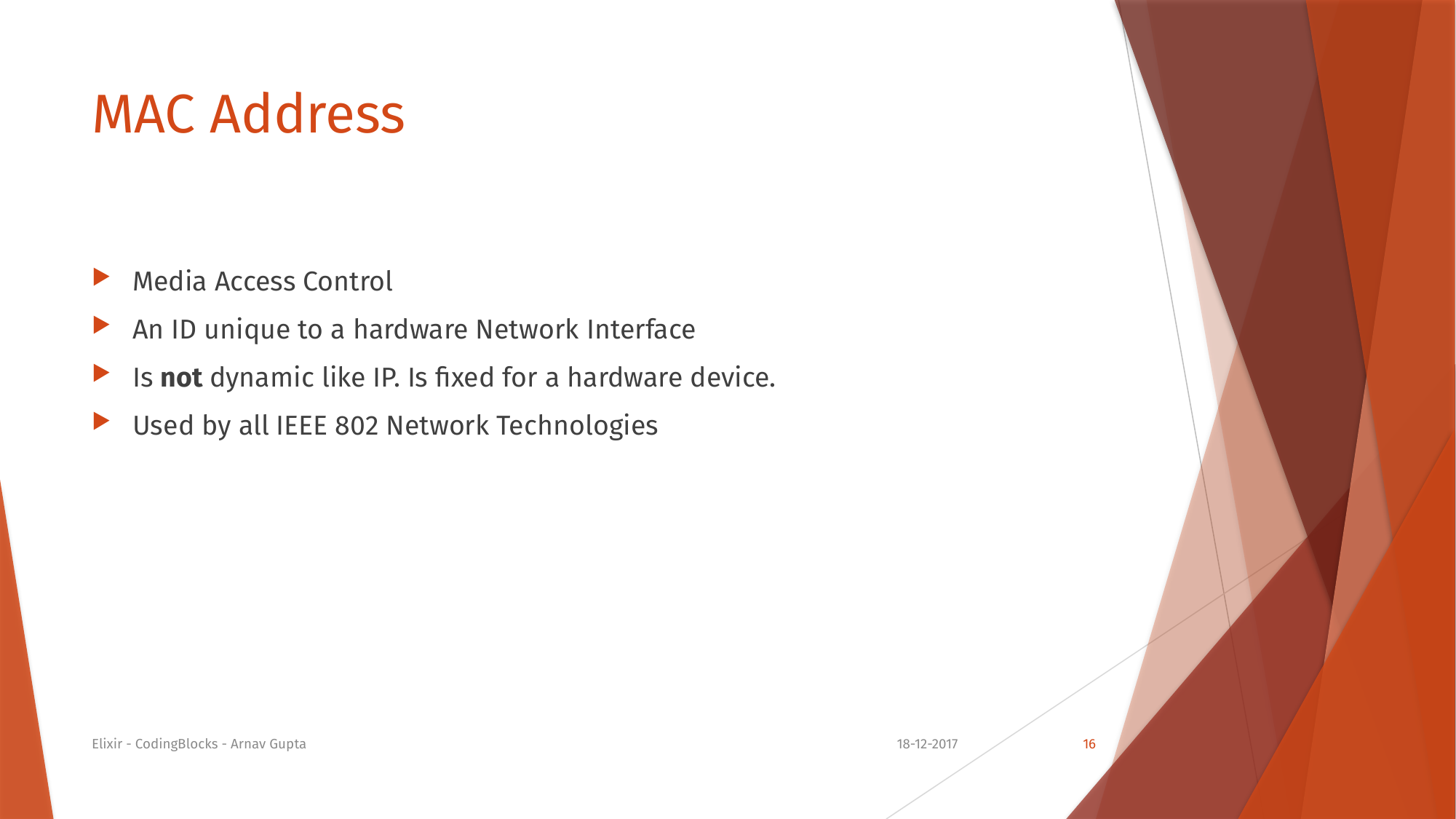

# MAC Address
Media Access Control
An ID unique to a hardware Network Interface
Is not dynamic like IP. Is fixed for a hardware device.
Used by all IEEE 802 Network Technologies
Elixir - CodingBlocks - Arnav Gupta
18-12-2017
16